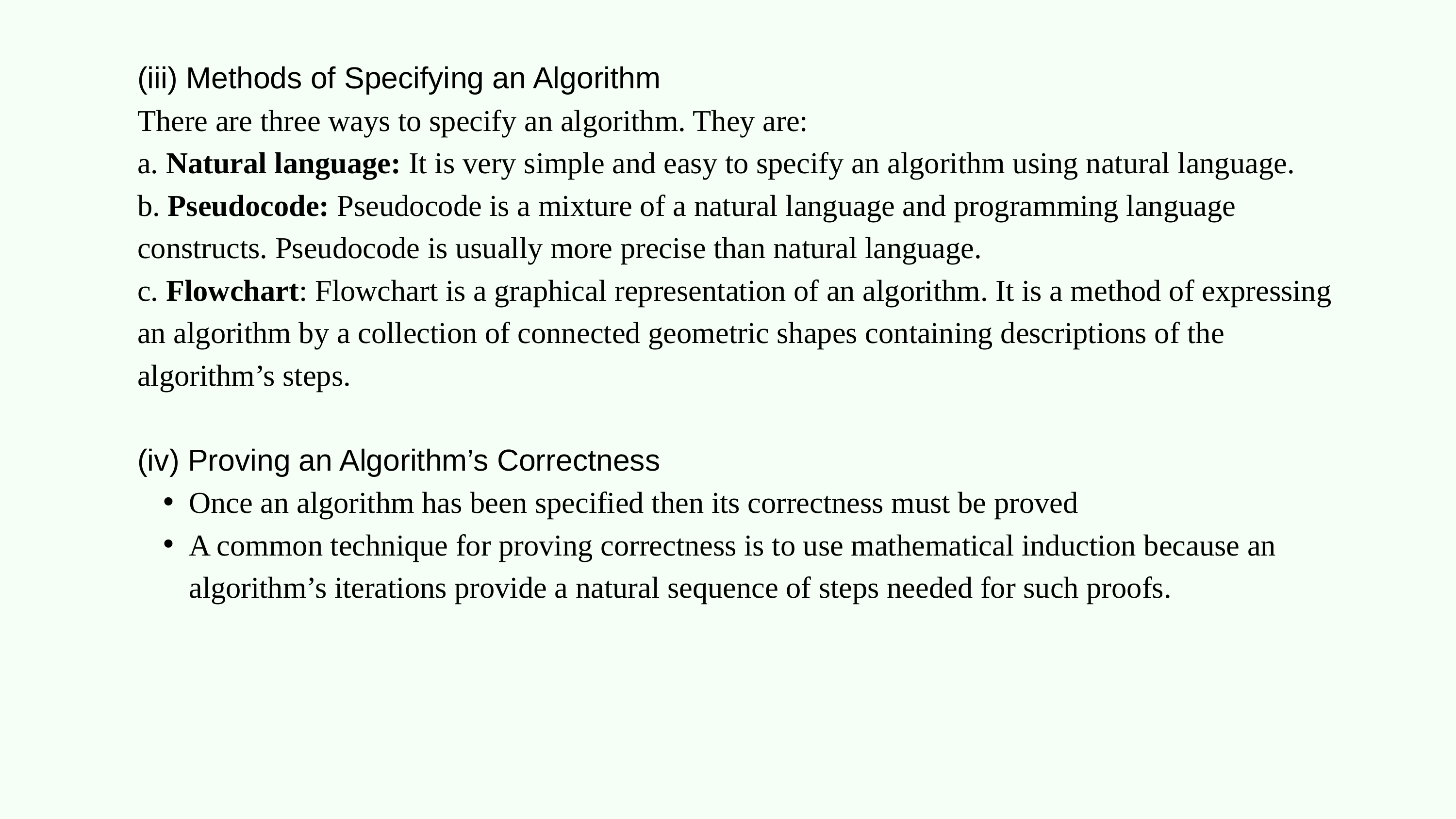

(iii) Methods of Specifying an Algorithm
There are three ways to specify an algorithm. They are:
a. Natural language: It is very simple and easy to specify an algorithm using natural language.
b. Pseudocode: Pseudocode is a mixture of a natural language and programming language constructs. Pseudocode is usually more precise than natural language.
c. Flowchart: Flowchart is a graphical representation of an algorithm. It is a method of expressing an algorithm by a collection of connected geometric shapes containing descriptions of the algorithm’s steps.

(iv) Proving an Algorithm’s Correctness
Once an algorithm has been specified then its correctness must be proved
A common technique for proving correctness is to use mathematical induction because an algorithm’s iterations provide a natural sequence of steps needed for such proofs.